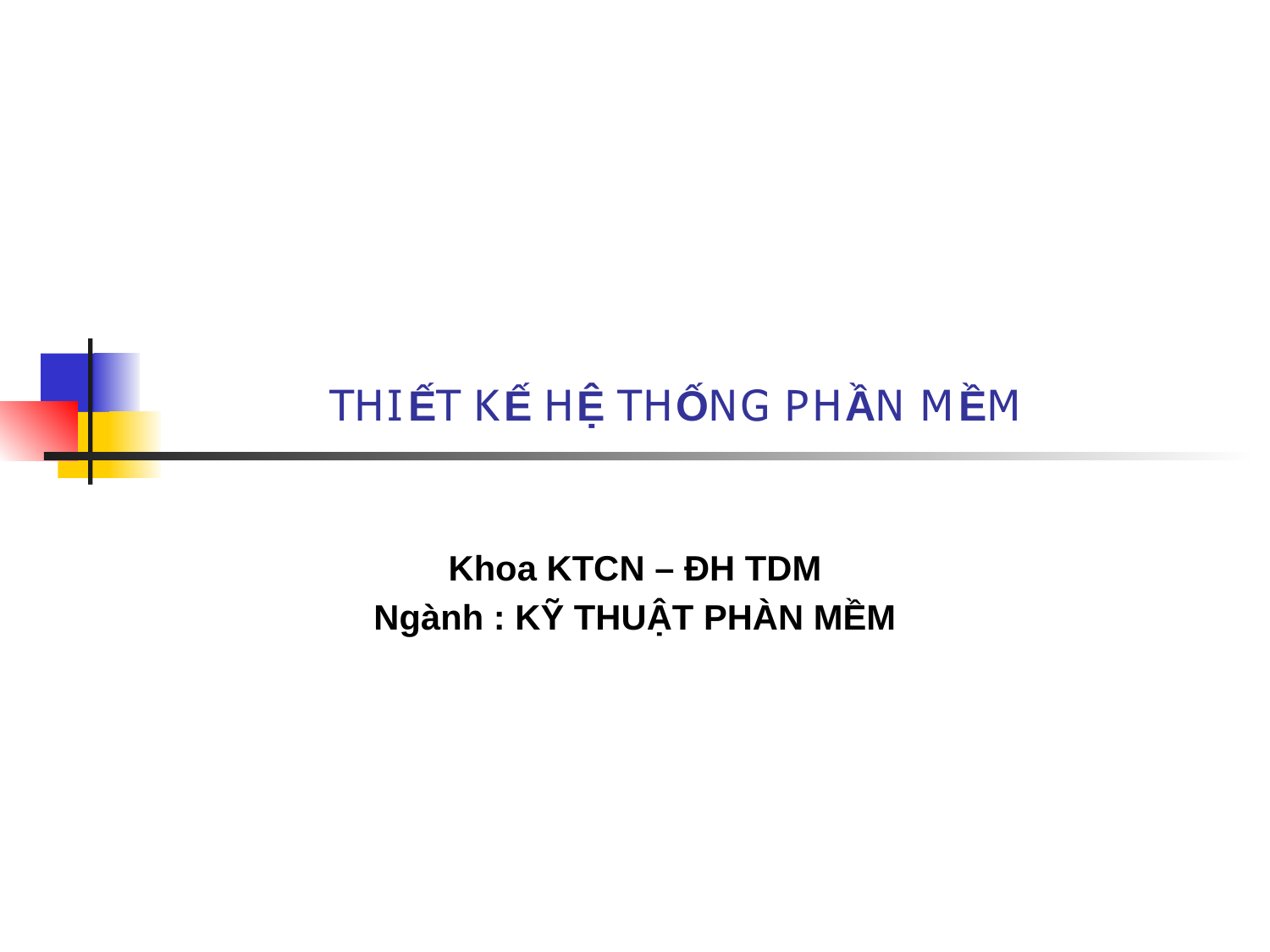

# THIẾT KẾ HỆ THỐNG PHẦN MỀM
Khoa KTCN – ĐH TDM
Ngành : KỸ THUẬT PHÀN MỀM